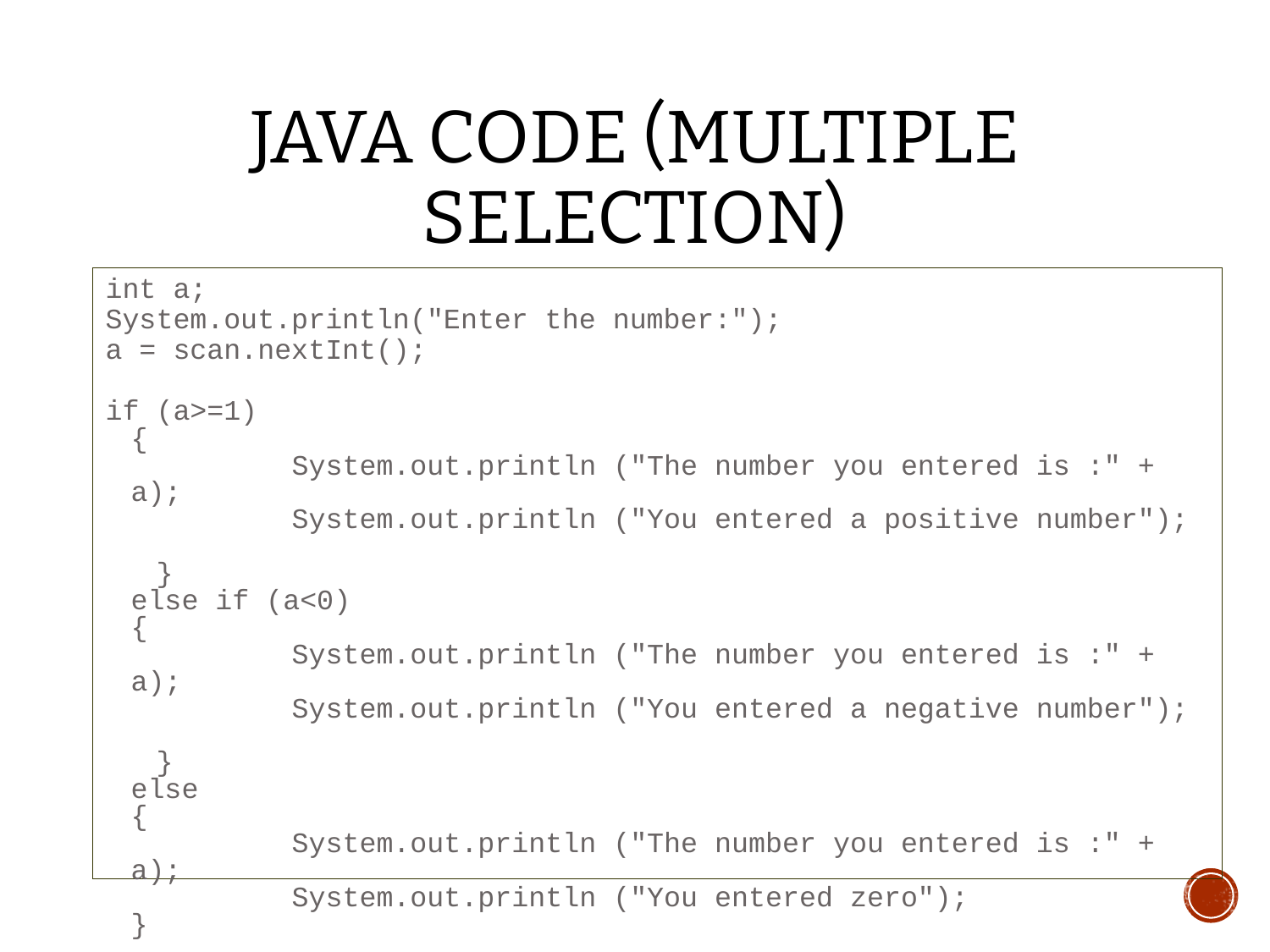

# Java code (multiple selection)
int a;
System.out.println("Enter the number:");
a = scan.nextInt();

if (a>=1)
	{
		  System.out.println ("The number you entered is :" + a);
		  System.out.println ("You entered a positive number");
   }
	else if (a<0)
	{
		  System.out.println ("The number you entered is :" + a);
		  System.out.println ("You entered a negative number");
   }
	else
	{
		  System.out.println ("The number you entered is :" + a);
		  System.out.println ("You entered zero");
	}